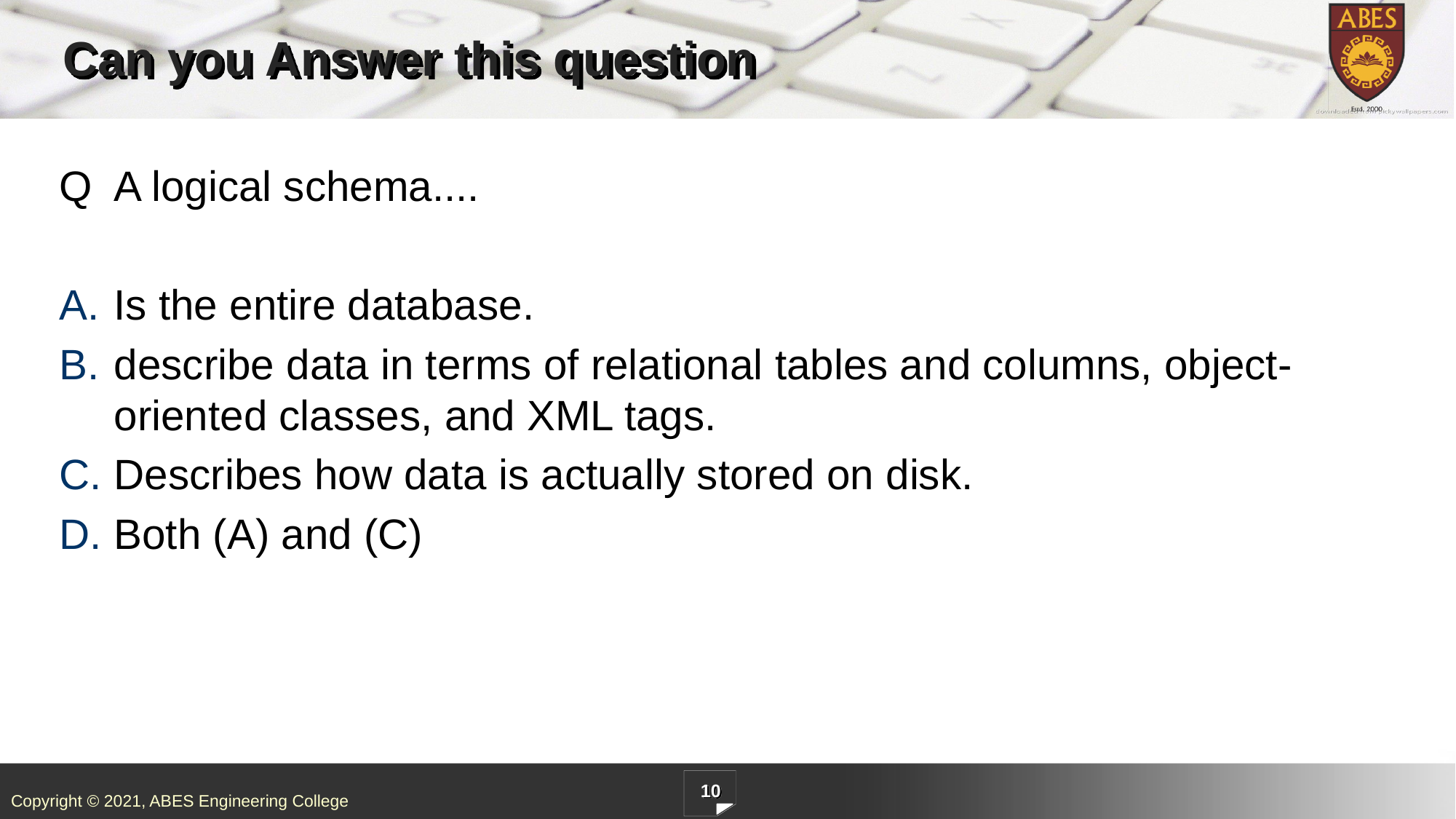

# Can you Answer this question
Q  A logical schema....

Is the entire database.
describe data in terms of relational tables and columns, object-oriented classes, and XML tags.
Describes how data is actually stored on disk.
Both (A) and (C)
10